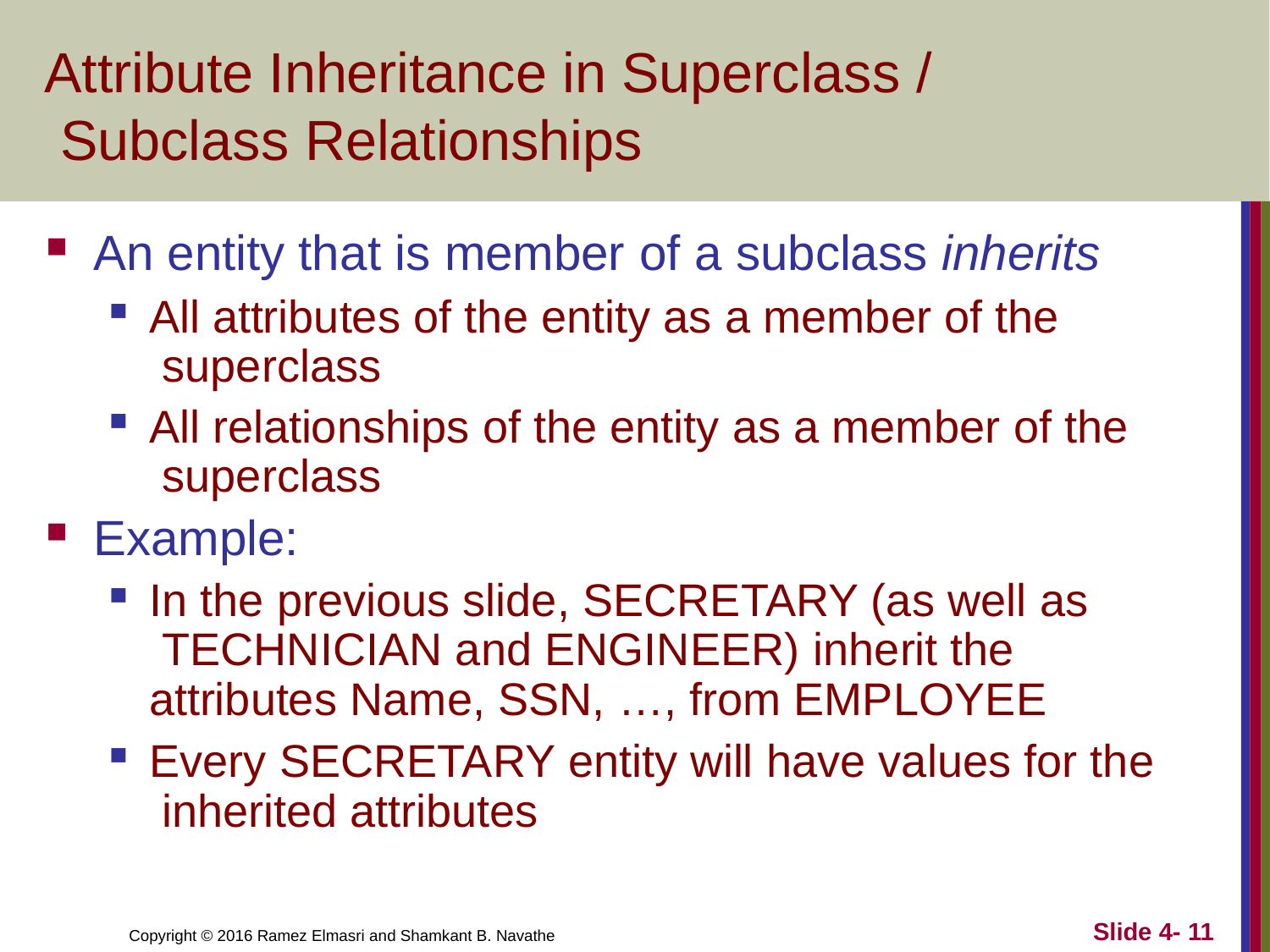

# Attribute Inheritance in Superclass /  Subclass Relationships
An entity that is member of a subclass inherits
All attributes of the entity as a member of the  superclass
All relationships of the entity as a member of the  superclass
Example:
In the previous slide, SECRETARY (as well as  TECHNICIAN and ENGINEER) inherit the  attributes Name, SSN, …, from EMPLOYEE
Every SECRETARY entity will have values for the  inherited attributes
Slide 4- 11
Copyright © 2016 Ramez Elmasri and Shamkant B. Navathe